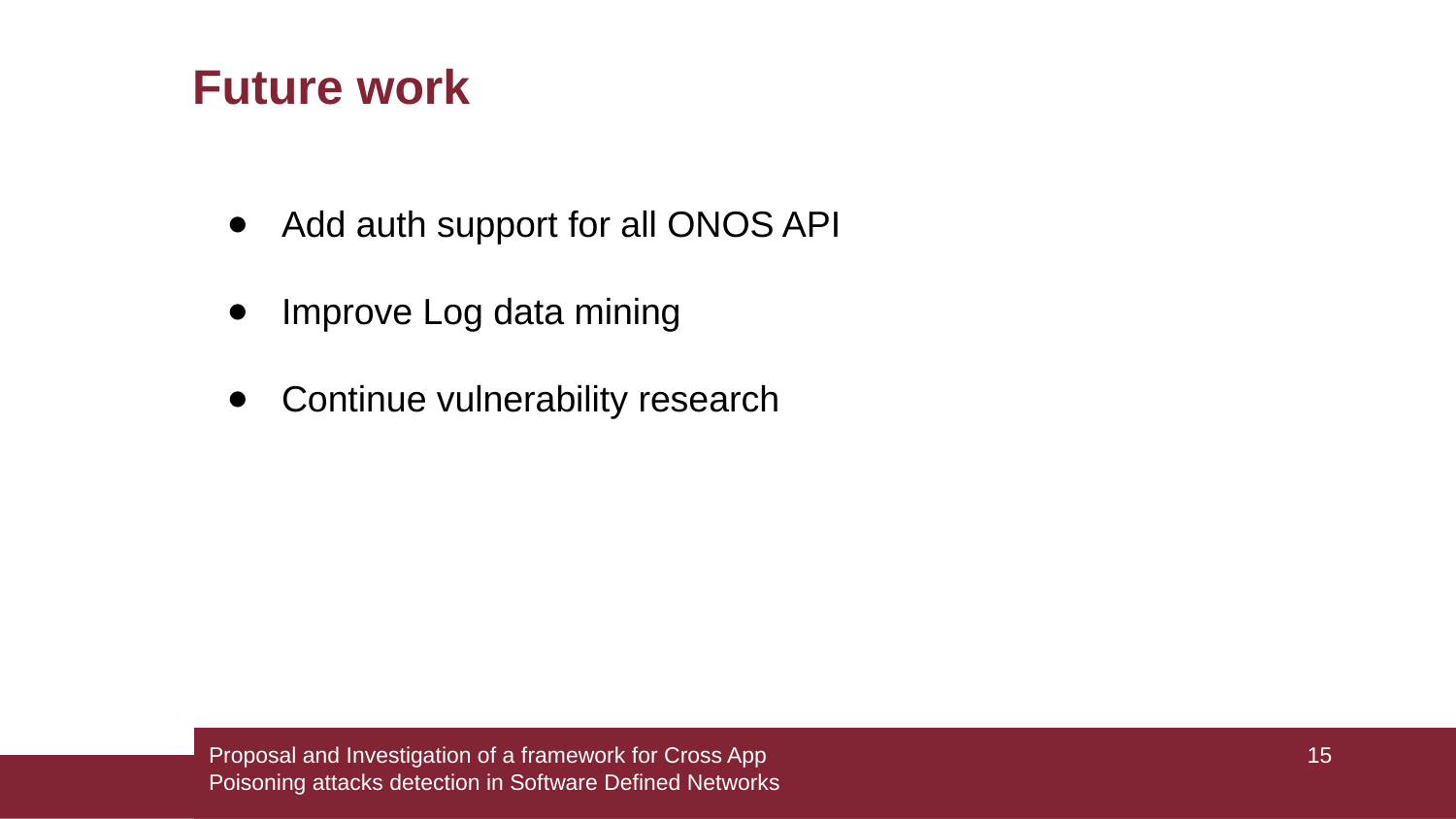

# Future work

Add auth support for all ONOS API

Improve Log data mining

Continue vulnerability research
Proposal and Investigation of a framework for Cross App Poisoning attacks detection in Software Defined Networks

15